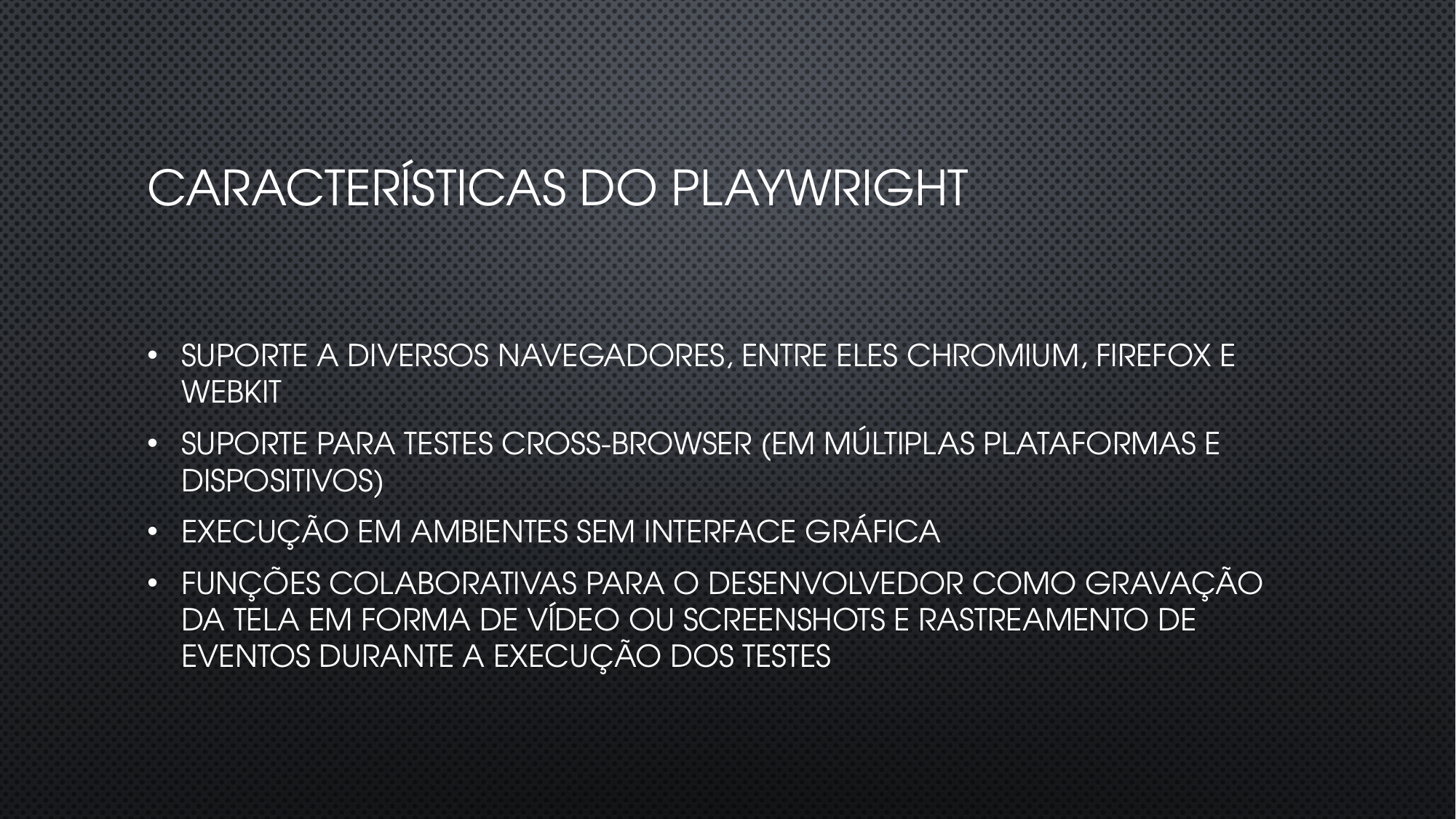

# Características do playwright
Suporte a diversos navegadores, entre eles Chromium, Firefox e WebKit
Suporte para Testes Cross-Browser (em múltiplas plataformas e dispositivos)
Execução em ambientes sem interface gráfica
Funções colaborativas para o desenvolvedor como gravação da tela em forma de vídeo ou screenshots e rastreamento de eventos durante a execução dos testes